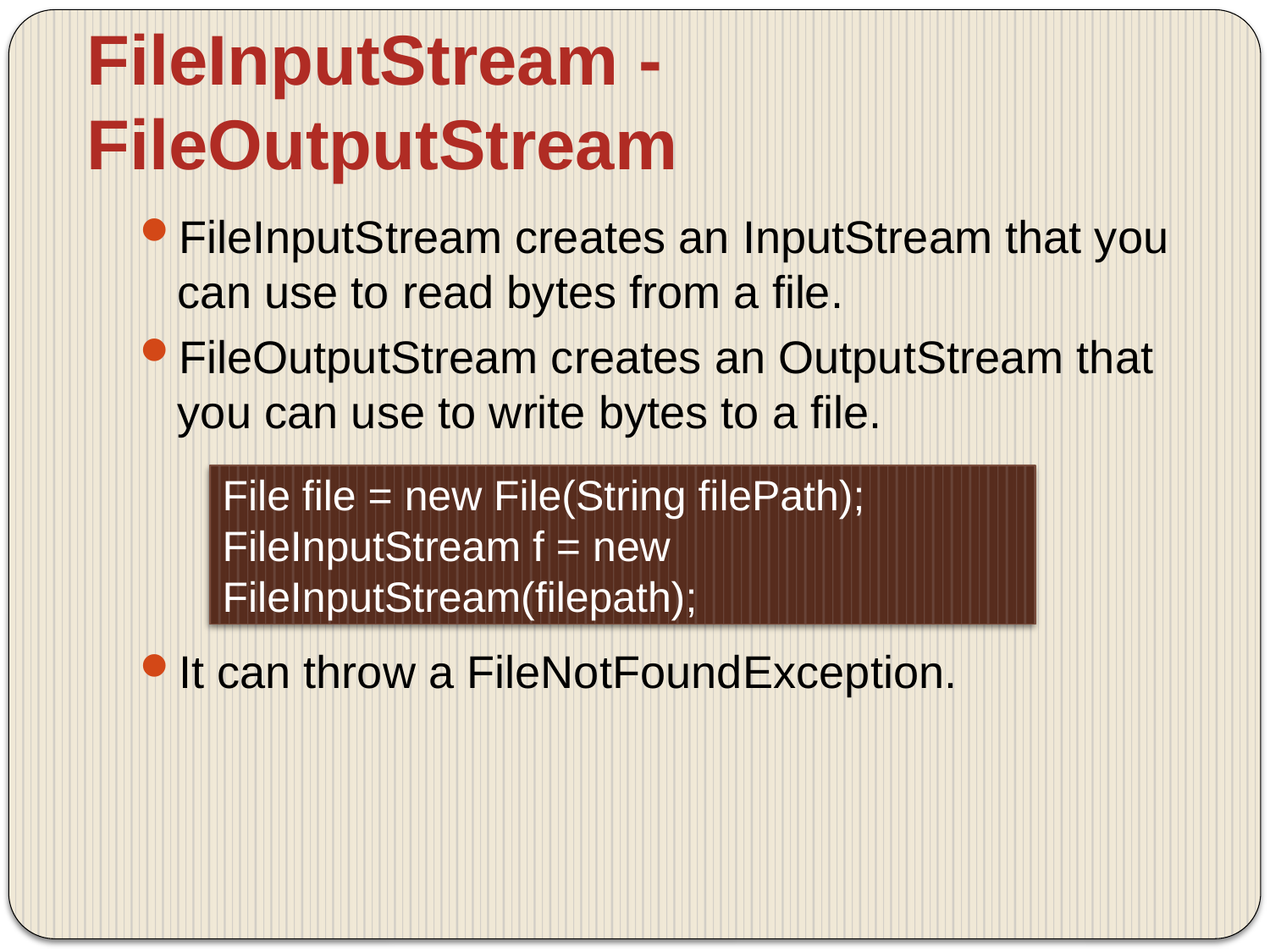

# FileInputStream - FileOutputStream
FileInputStream creates an InputStream that you can use to read bytes from a file.
FileOutputStream creates an OutputStream that you can use to write bytes to a file.

It can throw a FileNotFoundException.

File file = new File(String filePath);
FileInputStream f = new FileInputStream(filepath);